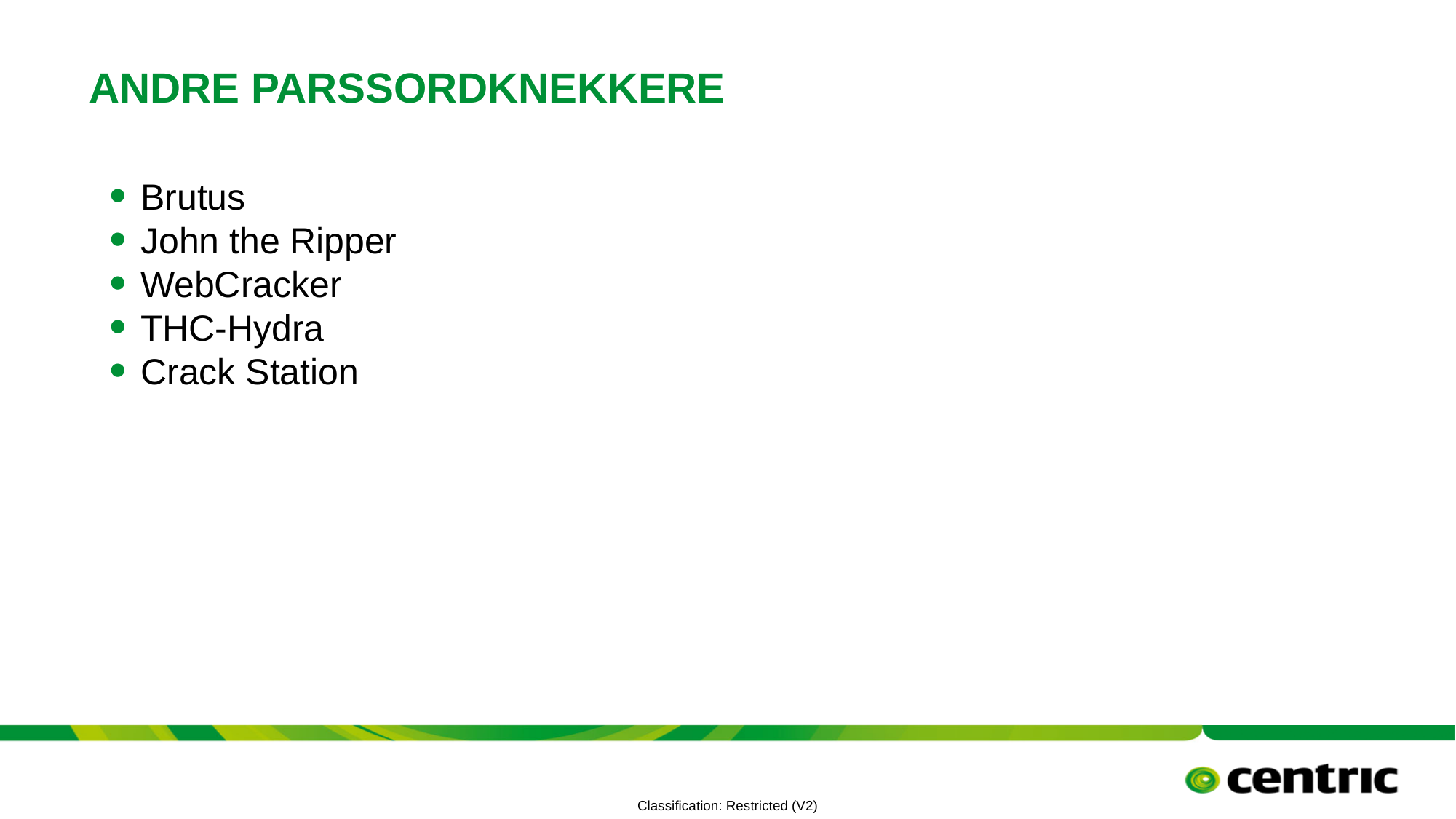

# Andre parssordknekkere
Brutus
John the Ripper
WebCracker
THC-Hydra
Crack Station